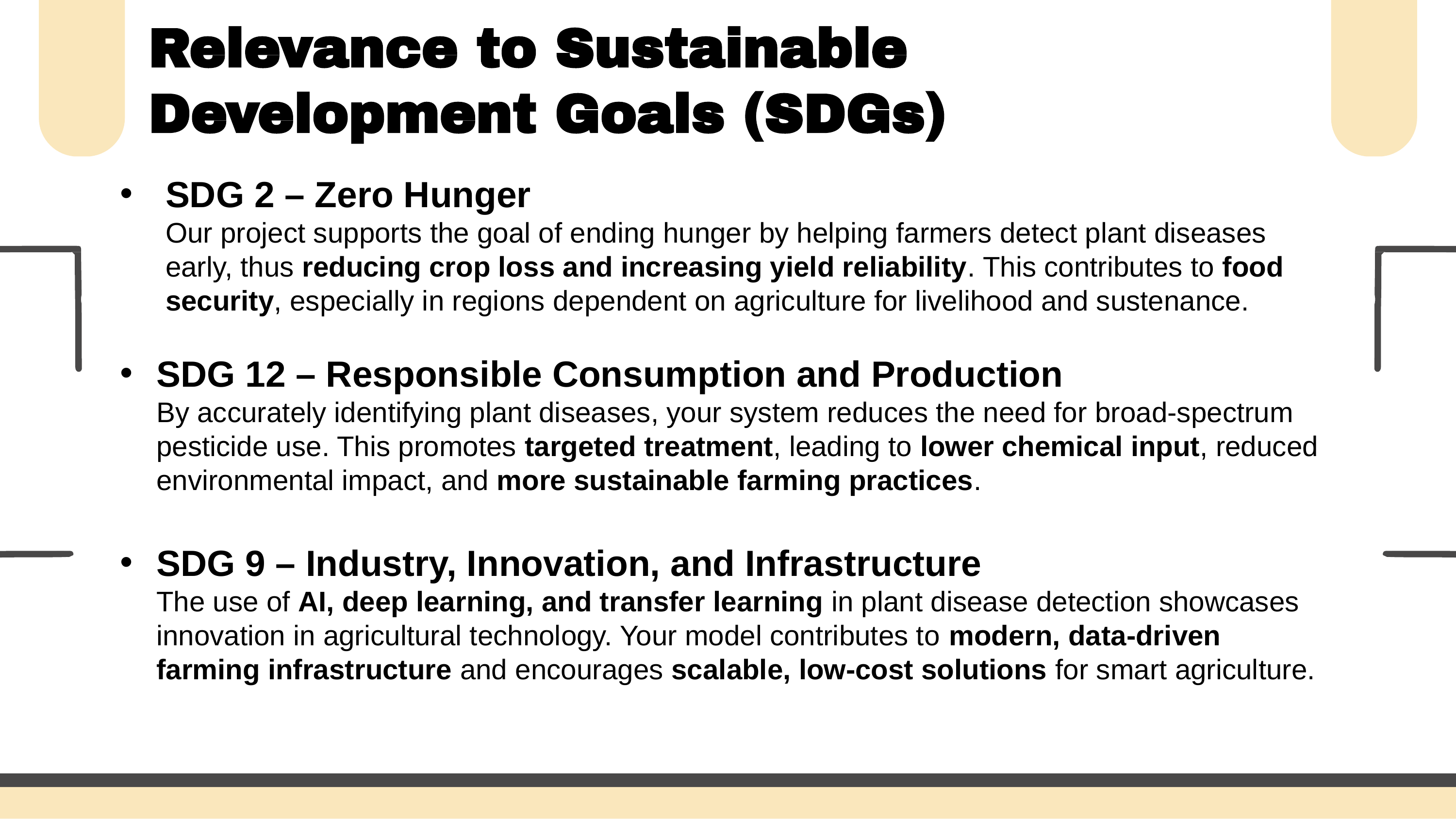

# Relevance to Sustainable Development Goals (SDGs)
SDG 2 – Zero Hunger
Our project supports the goal of ending hunger by helping farmers detect plant diseases early, thus reducing crop loss and increasing yield reliability. This contributes to food security, especially in regions dependent on agriculture for livelihood and sustenance.

SDG 12 – Responsible Consumption and Production
By accurately identifying plant diseases, your system reduces the need for broad-spectrum pesticide use. This promotes targeted treatment, leading to lower chemical input, reduced environmental impact, and more sustainable farming practices.

SDG 9 – Industry, Innovation, and Infrastructure
The use of AI, deep learning, and transfer learning in plant disease detection showcases innovation in agricultural technology. Your model contributes to modern, data-driven farming infrastructure and encourages scalable, low-cost solutions for smart agriculture.